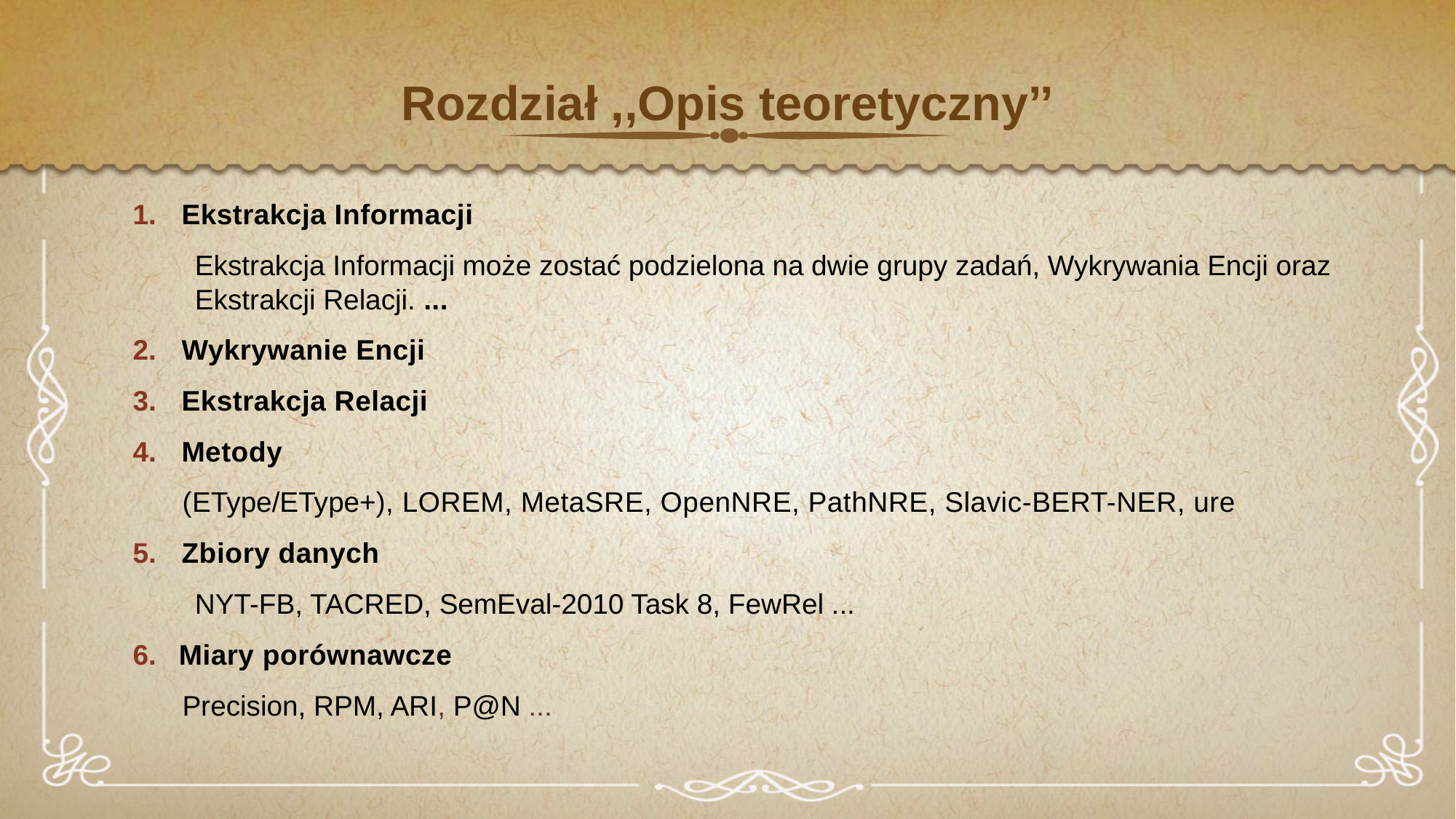

# Rozdział ,,Opis teoretyczny’’
Ekstrakcja Informacji
Ekstrakcja Informacji może zostać podzielona na dwie grupy zadań, Wykrywania Encji oraz Ekstrakcji Relacji. ...
Wykrywanie Encji
Ekstrakcja Relacji
Metody
(EType/EType+), LOREM, MetaSRE, OpenNRE, PathNRE, Slavic-BERT-NER, ure
Zbiory danych
NYT-FB, TACRED, SemEval-2010 Task 8, FewRel ...
 Miary porównawcze
Precision, RPM, ARI, P@N ...